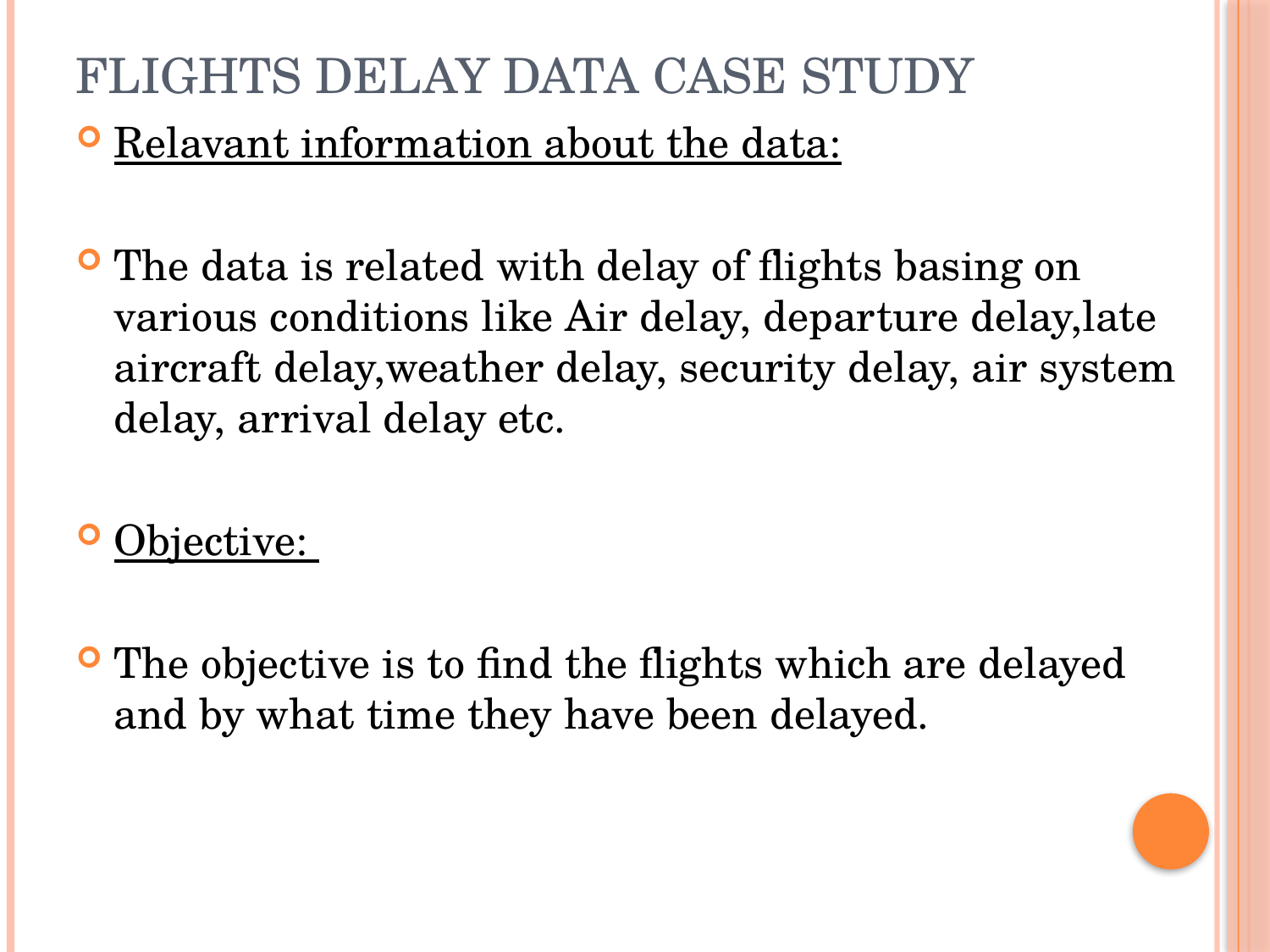

# Flights delay data case study
Relavant information about the data:

The data is related with delay of flights basing on various conditions like Air delay, departure delay,late aircraft delay,weather delay, security delay, air system delay, arrival delay etc.

Objective:

The objective is to find the flights which are delayed and by what time they have been delayed.